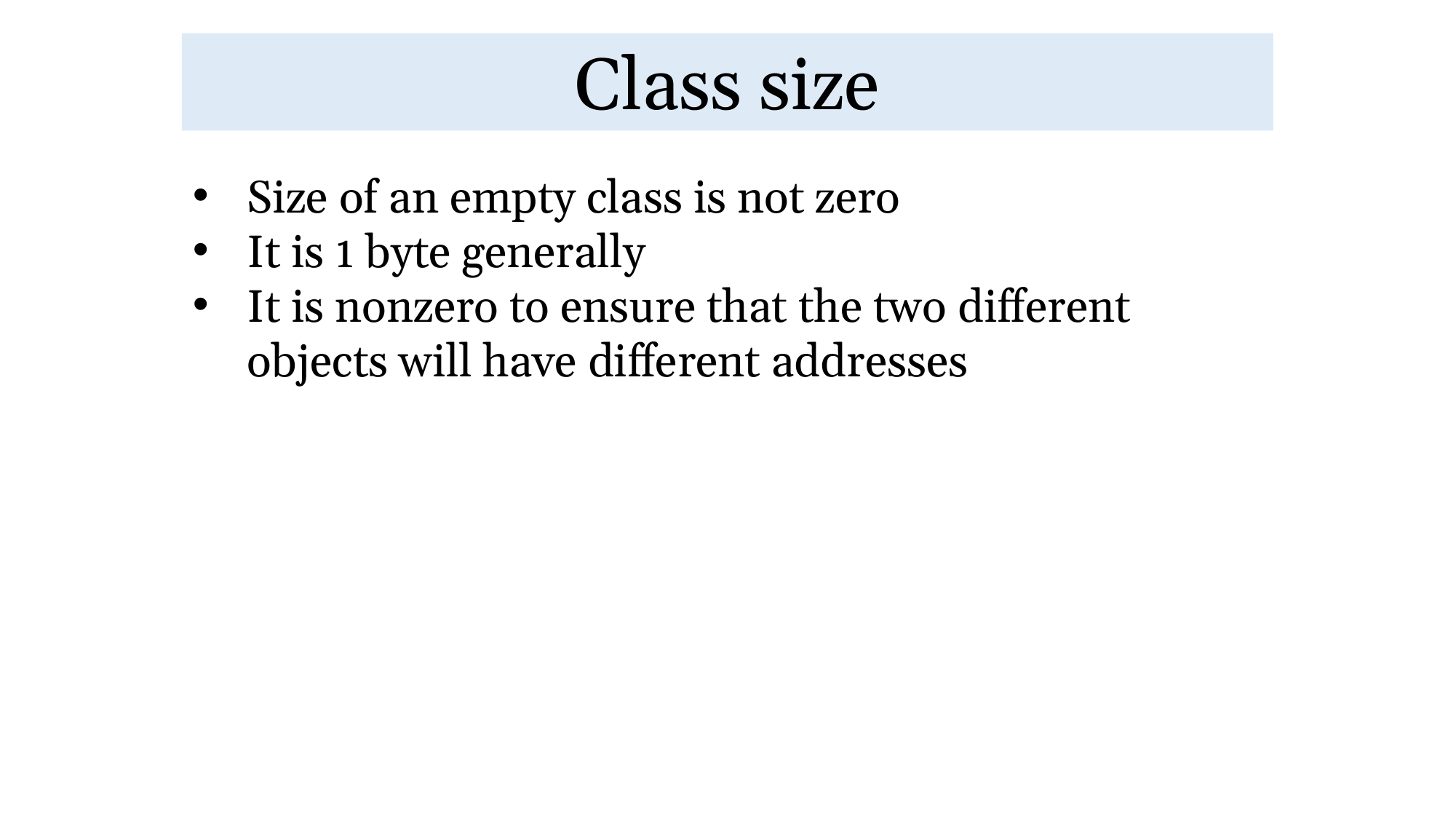

# Class size
Size of an empty class is not zero
It is 1 byte generally
It is nonzero to ensure that the two different objects will have different addresses